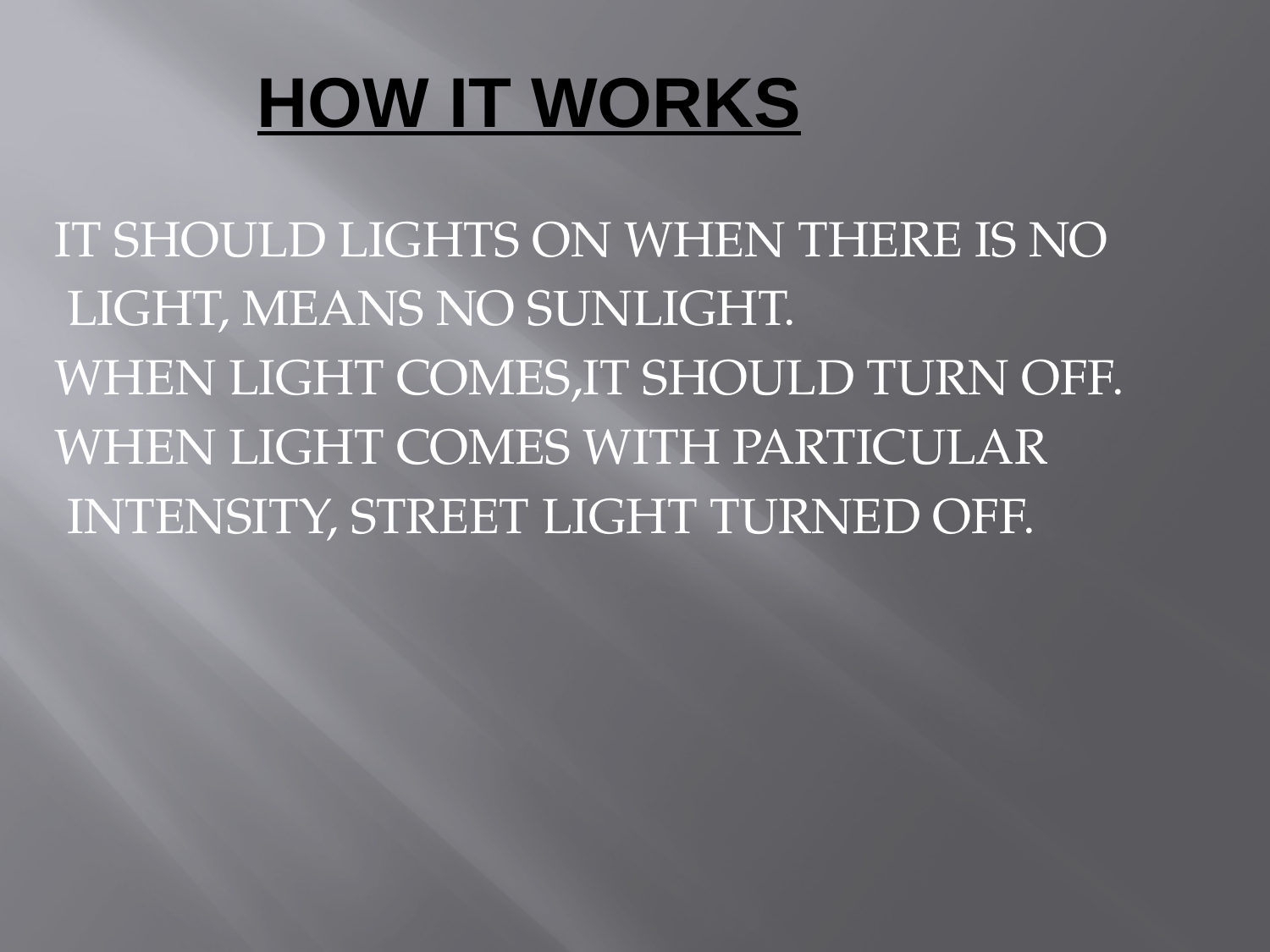

# HOW IT WORKS
IT SHOULD LIGHTS ON WHEN THERE IS NO
 LIGHT, MEANS NO SUNLIGHT.
WHEN LIGHT COMES,IT SHOULD TURN OFF.
WHEN LIGHT COMES WITH PARTICULAR
 INTENSITY, STREET LIGHT TURNED OFF.